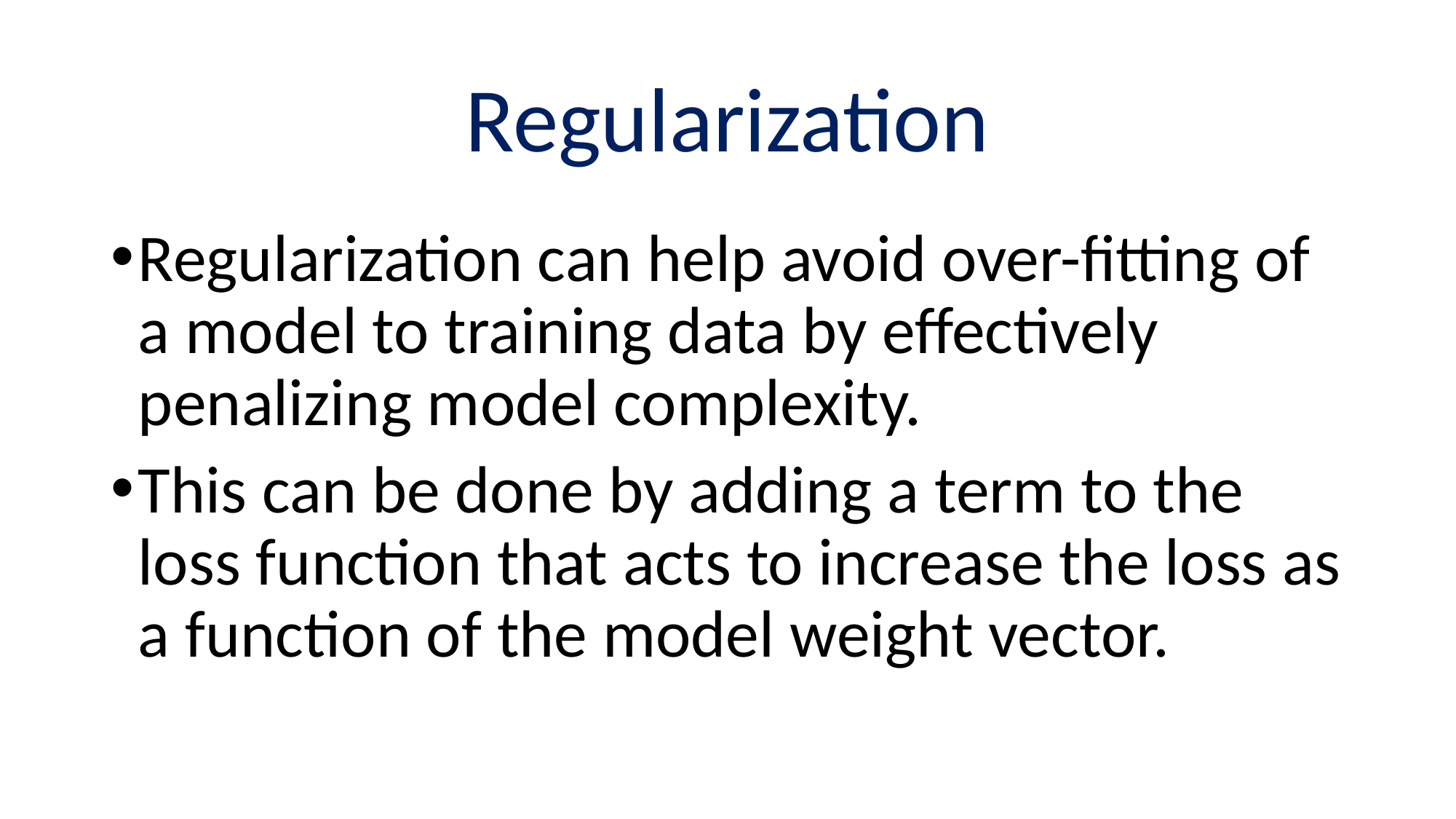

# Regularization
Regularization can help avoid over-fitting of a model to training data by effectively penalizing model complexity.
This can be done by adding a term to the loss function that acts to increase the loss as
a function of the model weight vector.